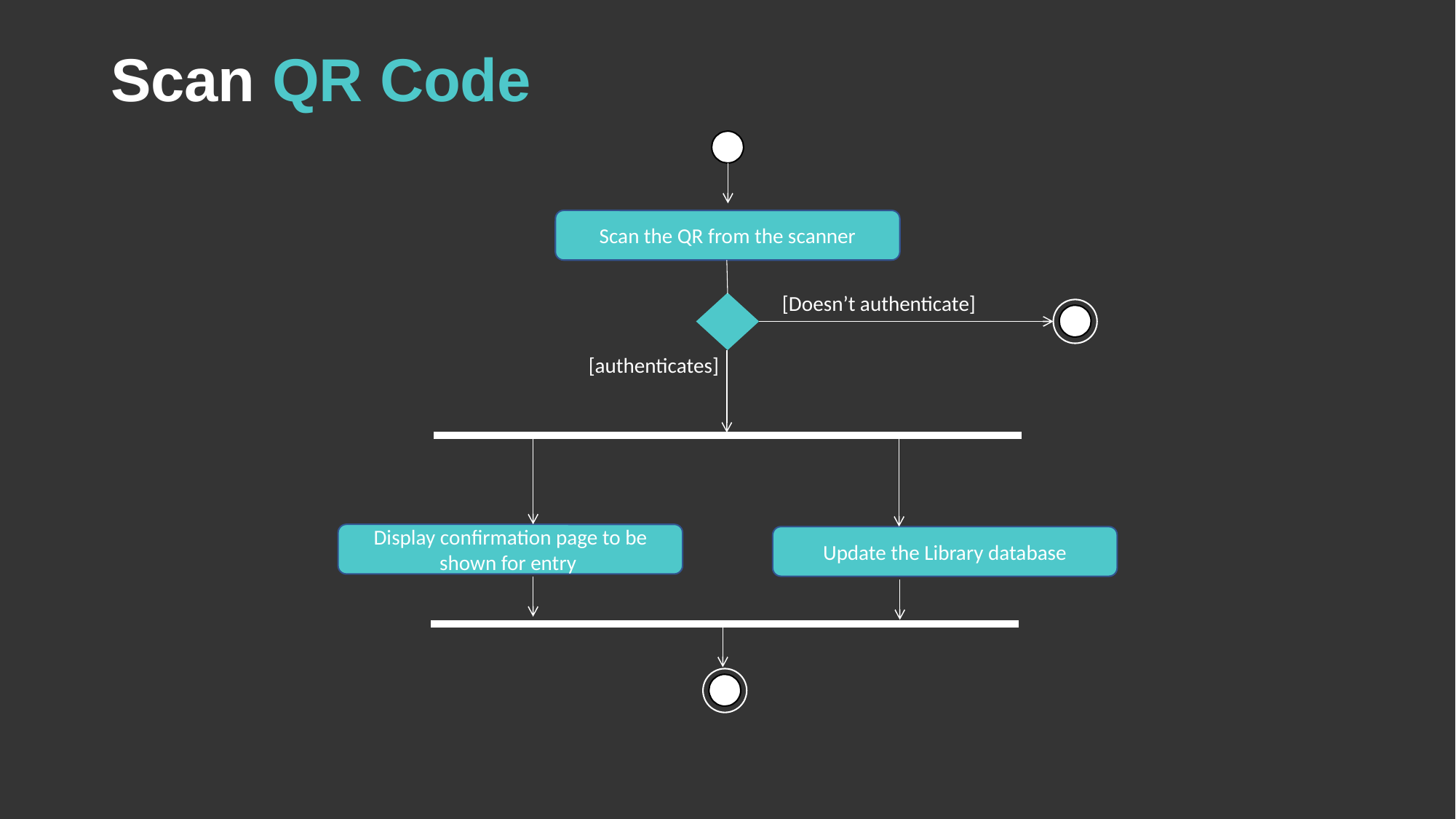

Scan QR Code

Scan the QR from the scanner
[Doesn’t authenticate]

[authenticates]

Display confirmation page to be shown for entry
Update the Library database